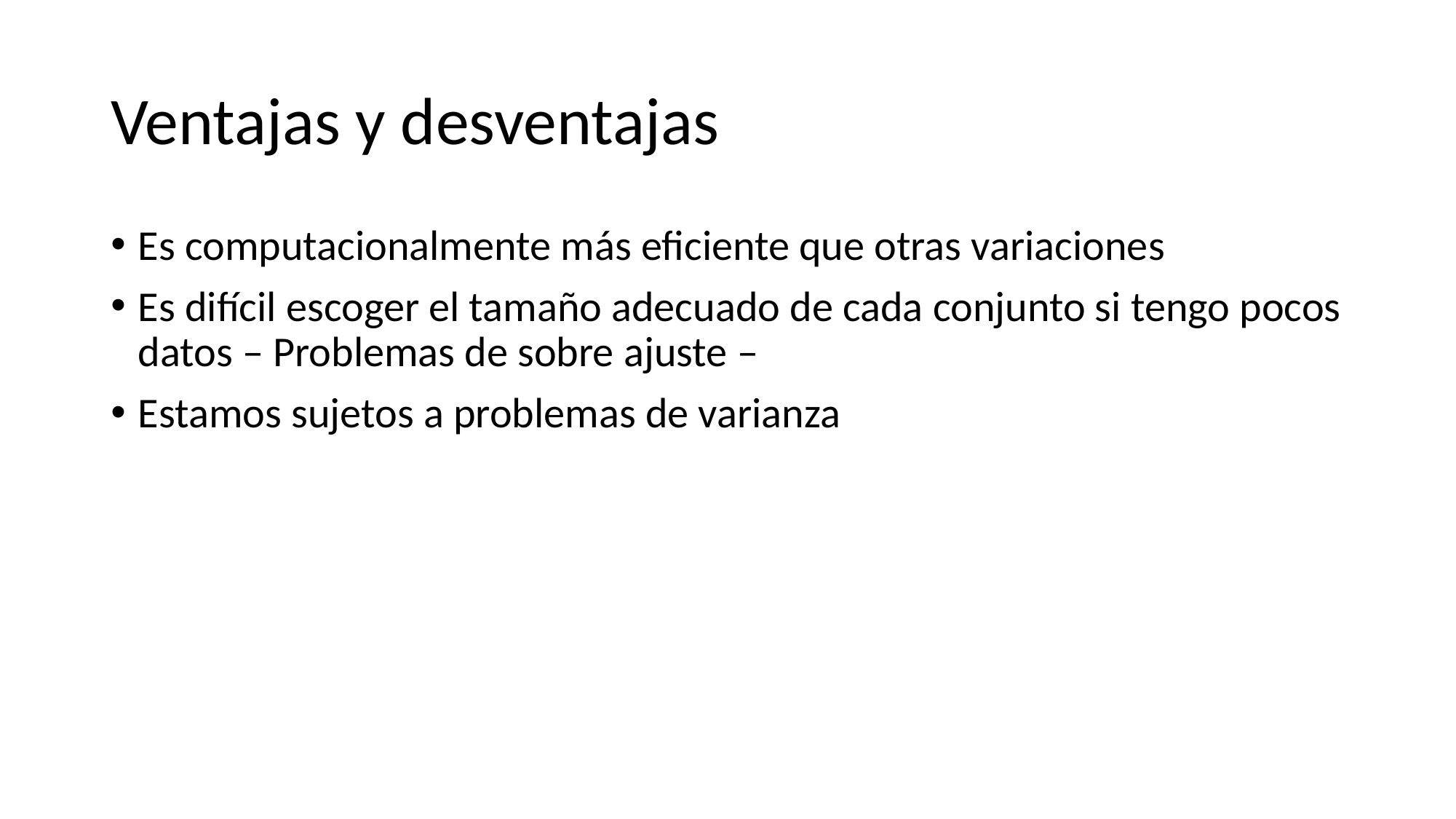

# Ventajas y desventajas
Es computacionalmente más eficiente que otras variaciones
Es difícil escoger el tamaño adecuado de cada conjunto si tengo pocos datos – Problemas de sobre ajuste –
Estamos sujetos a problemas de varianza